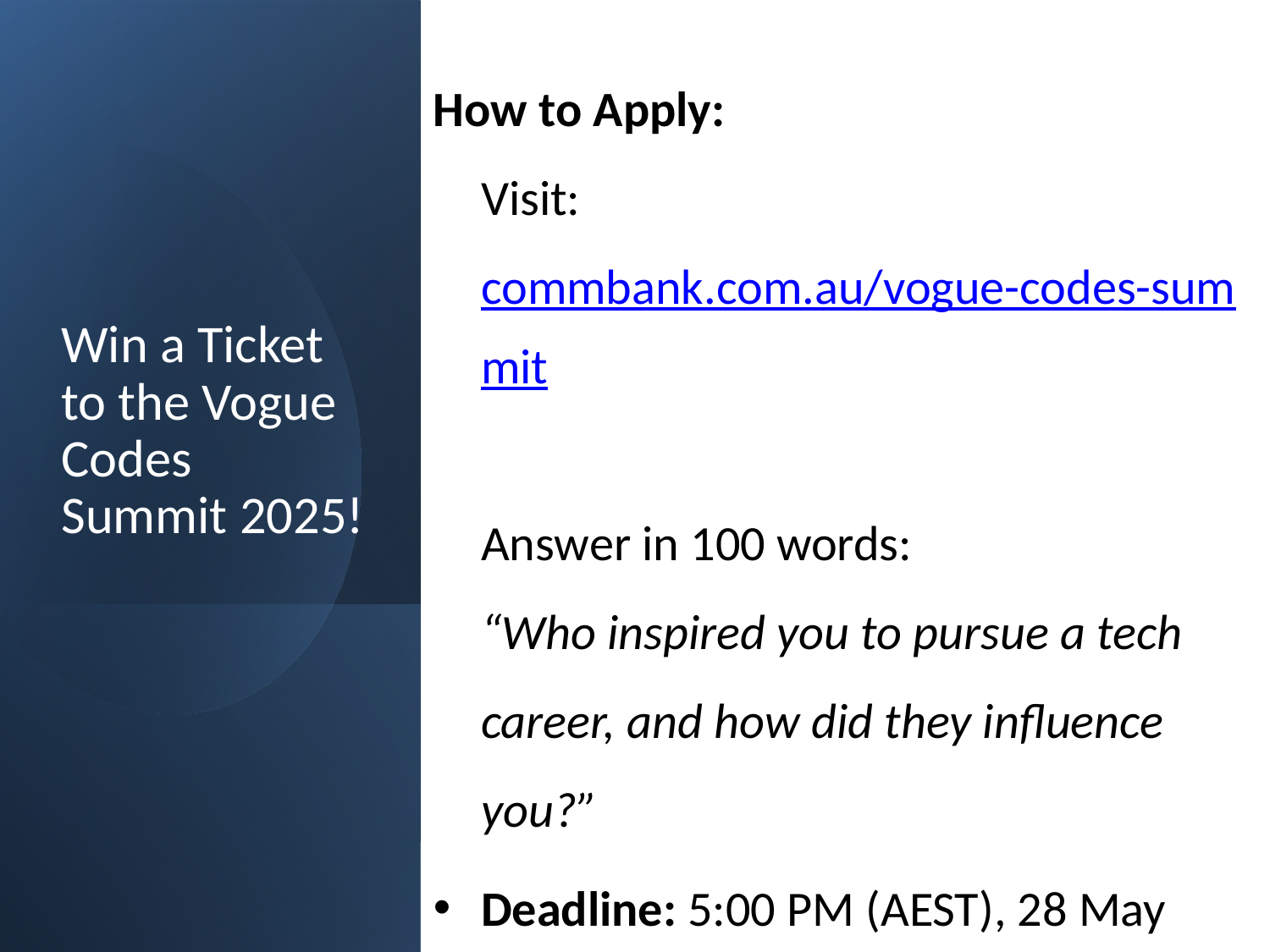

# Win a Ticket to the Vogue Codes Summit 2025!
How to Apply:
Visit: commbank.com.au/vogue-codes-summit
Answer in 100 words:
“Who inspired you to pursue a tech career, and how did they influence you?”
Deadline: 5:00 PM (AEST), 28 May 2025